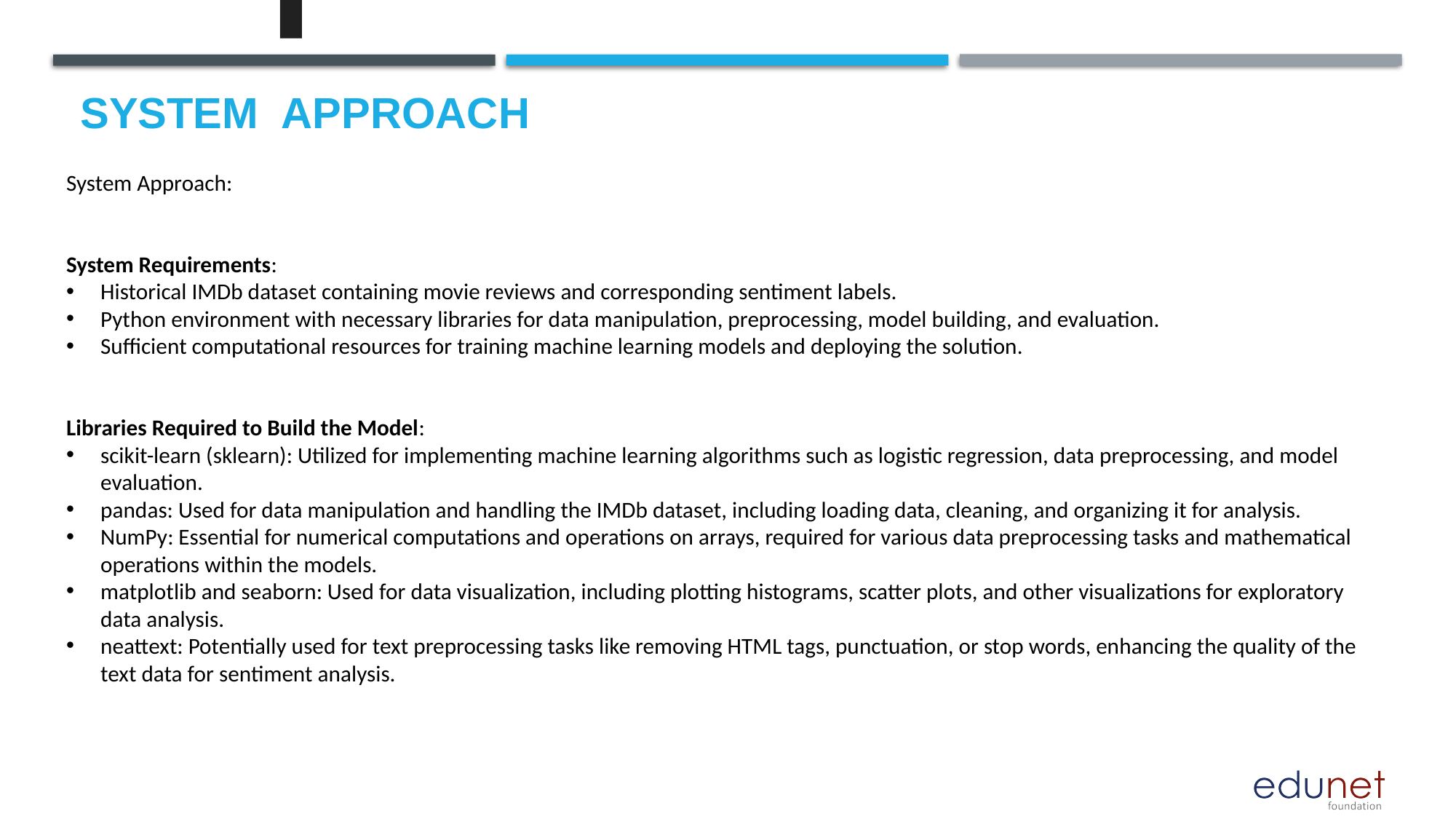

# System  Approach
System Approach:

System Requirements:
Historical IMDb dataset containing movie reviews and corresponding sentiment labels.
Python environment with necessary libraries for data manipulation, preprocessing, model building, and evaluation.
Sufficient computational resources for training machine learning models and deploying the solution.

Libraries Required to Build the Model:
scikit-learn (sklearn): Utilized for implementing machine learning algorithms such as logistic regression, data preprocessing, and model evaluation.
pandas: Used for data manipulation and handling the IMDb dataset, including loading data, cleaning, and organizing it for analysis.
NumPy: Essential for numerical computations and operations on arrays, required for various data preprocessing tasks and mathematical operations within the models.
matplotlib and seaborn: Used for data visualization, including plotting histograms, scatter plots, and other visualizations for exploratory data analysis.
neattext: Potentially used for text preprocessing tasks like removing HTML tags, punctuation, or stop words, enhancing the quality of the text data for sentiment analysis.